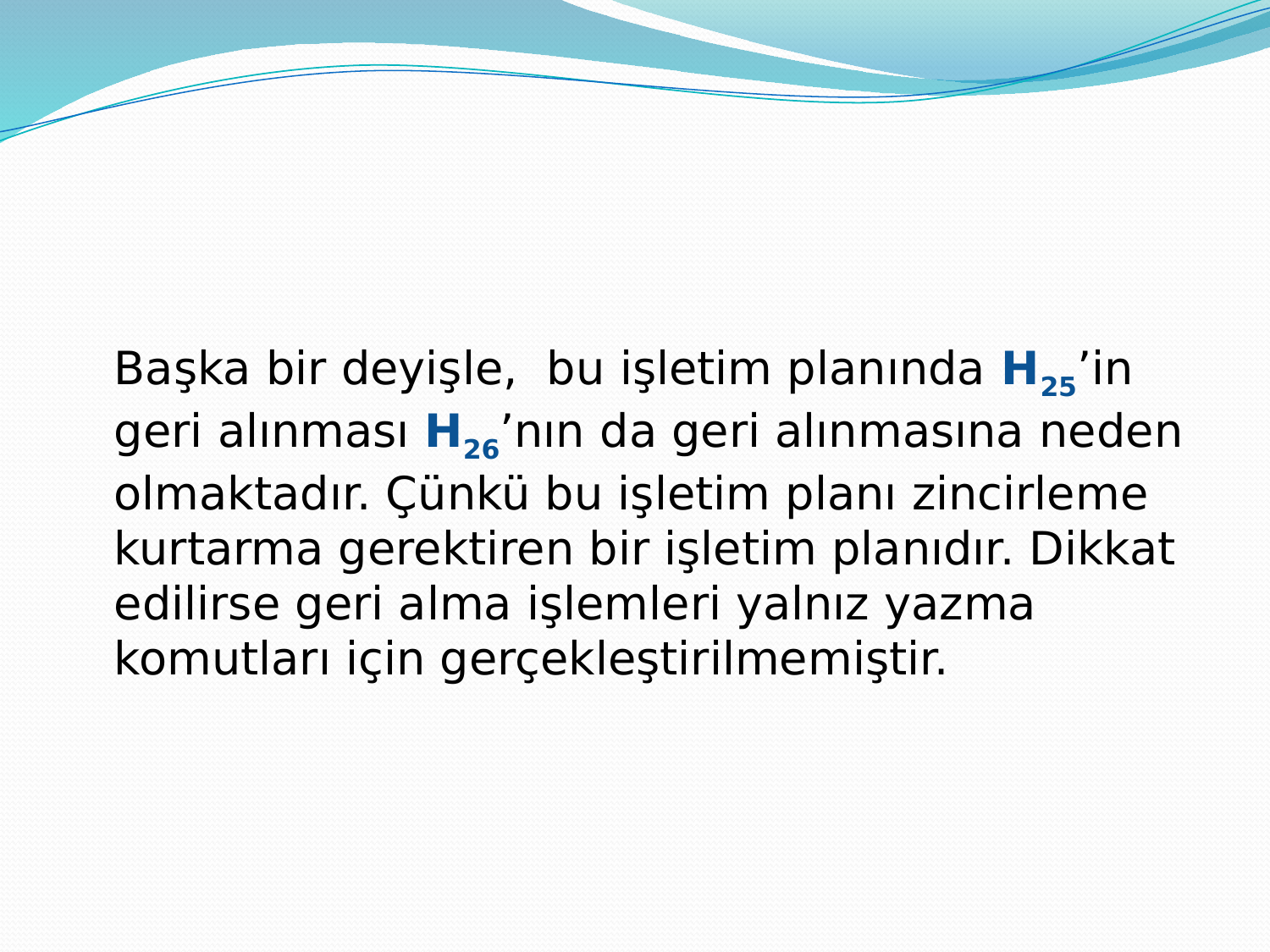

#

	Başka bir deyişle,  bu işletim planında H25’in geri alınması H26’nın da geri alınmasına neden olmaktadır. Çünkü bu işletim planı zincirleme kurtarma gerektiren bir işletim planıdır. Dikkat edilirse geri alma işlemleri yalnız yazma komutları için gerçekleştirilmemiştir.